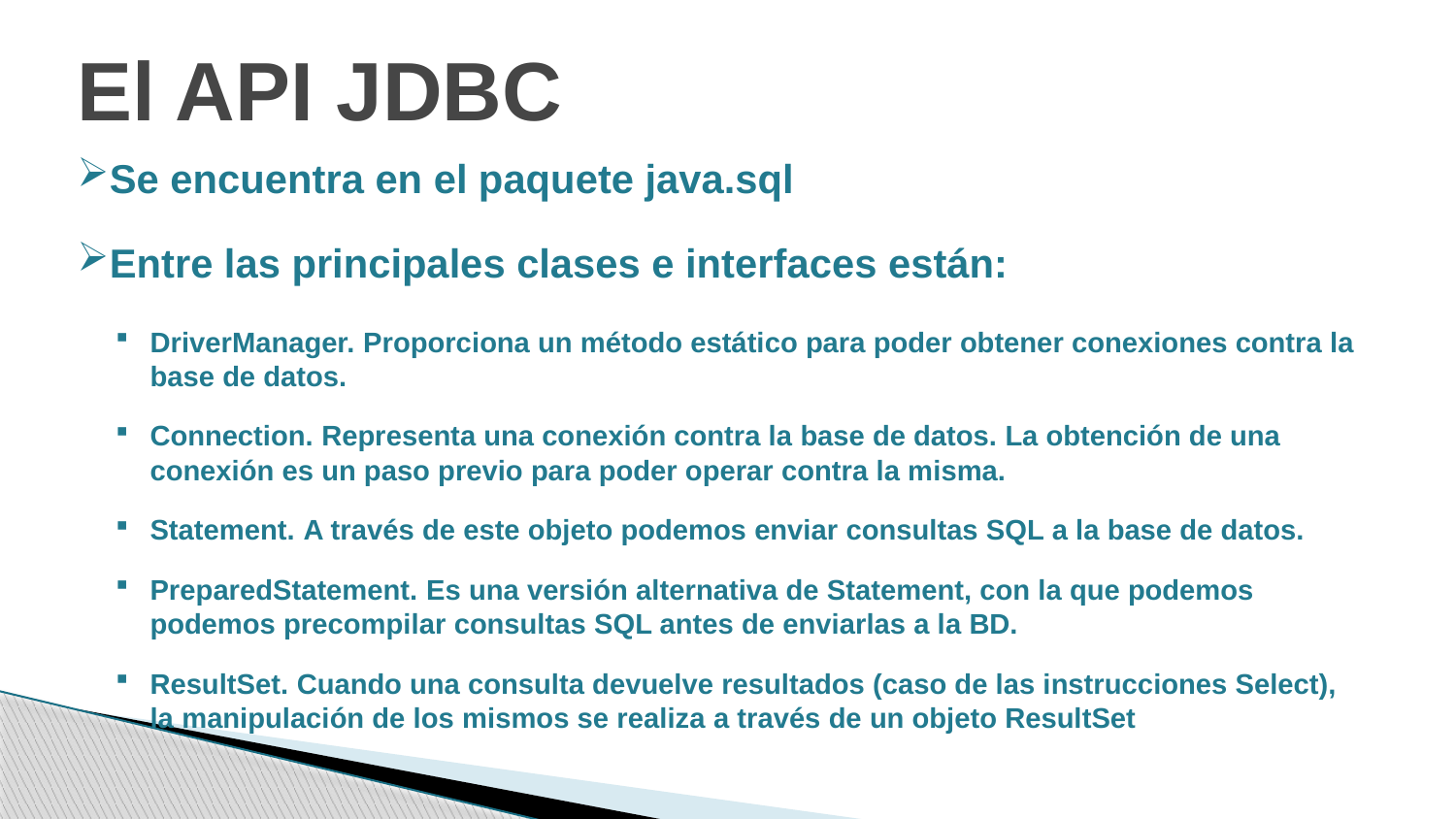

El API JDBC
Se encuentra en el paquete java.sql
Entre las principales clases e interfaces están:
DriverManager. Proporciona un método estático para poder obtener conexiones contra la base de datos.
Connection. Representa una conexión contra la base de datos. La obtención de una conexión es un paso previo para poder operar contra la misma.
Statement. A través de este objeto podemos enviar consultas SQL a la base de datos.
PreparedStatement. Es una versión alternativa de Statement, con la que podemos podemos precompilar consultas SQL antes de enviarlas a la BD.
ResultSet. Cuando una consulta devuelve resultados (caso de las instrucciones Select), la manipulación de los mismos se realiza a través de un objeto ResultSet